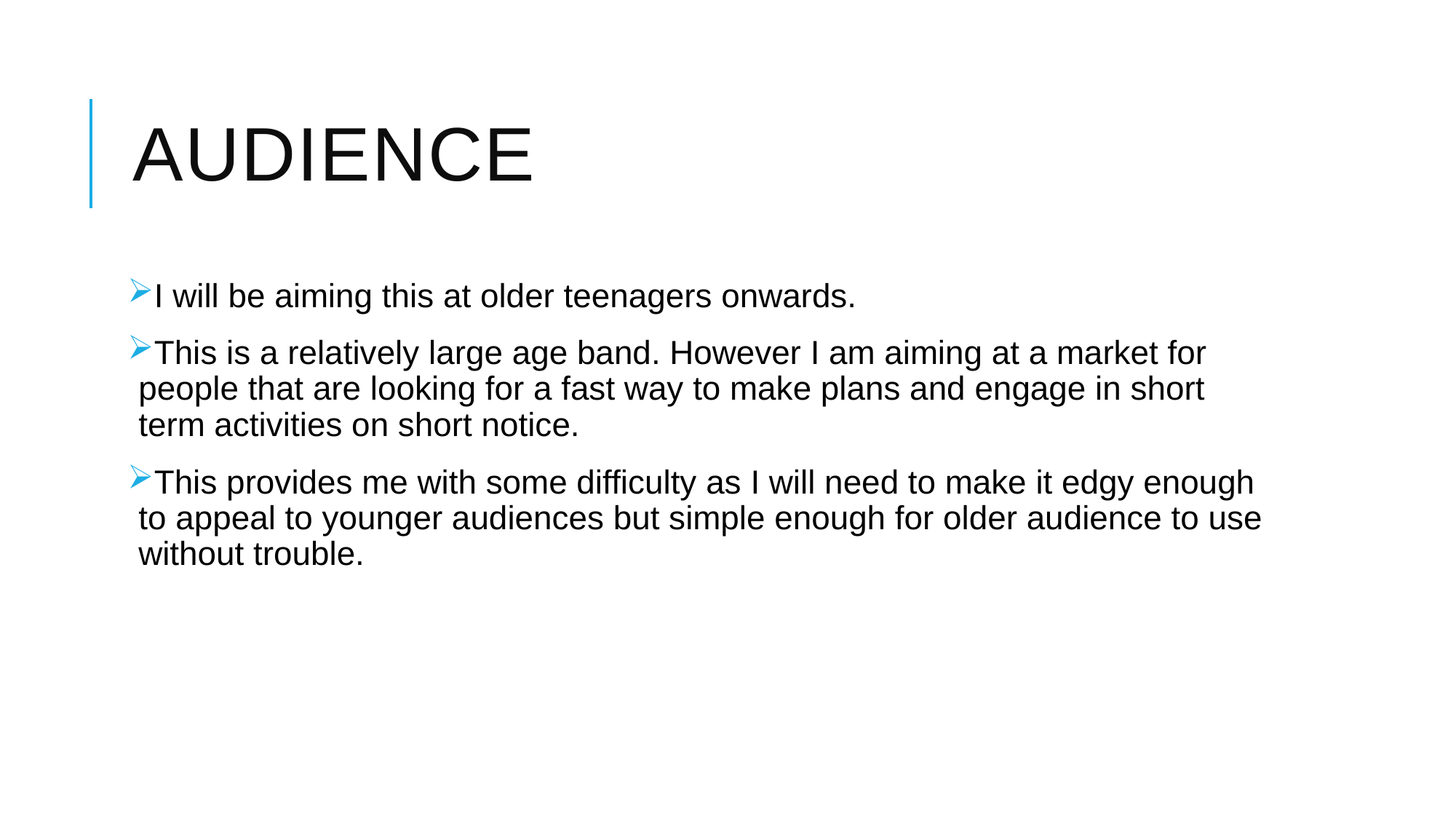

# Audience
I will be aiming this at older teenagers onwards.
This is a relatively large age band. However I am aiming at a market for people that are looking for a fast way to make plans and engage in short term activities on short notice.
This provides me with some difficulty as I will need to make it edgy enough to appeal to younger audiences but simple enough for older audience to use without trouble.